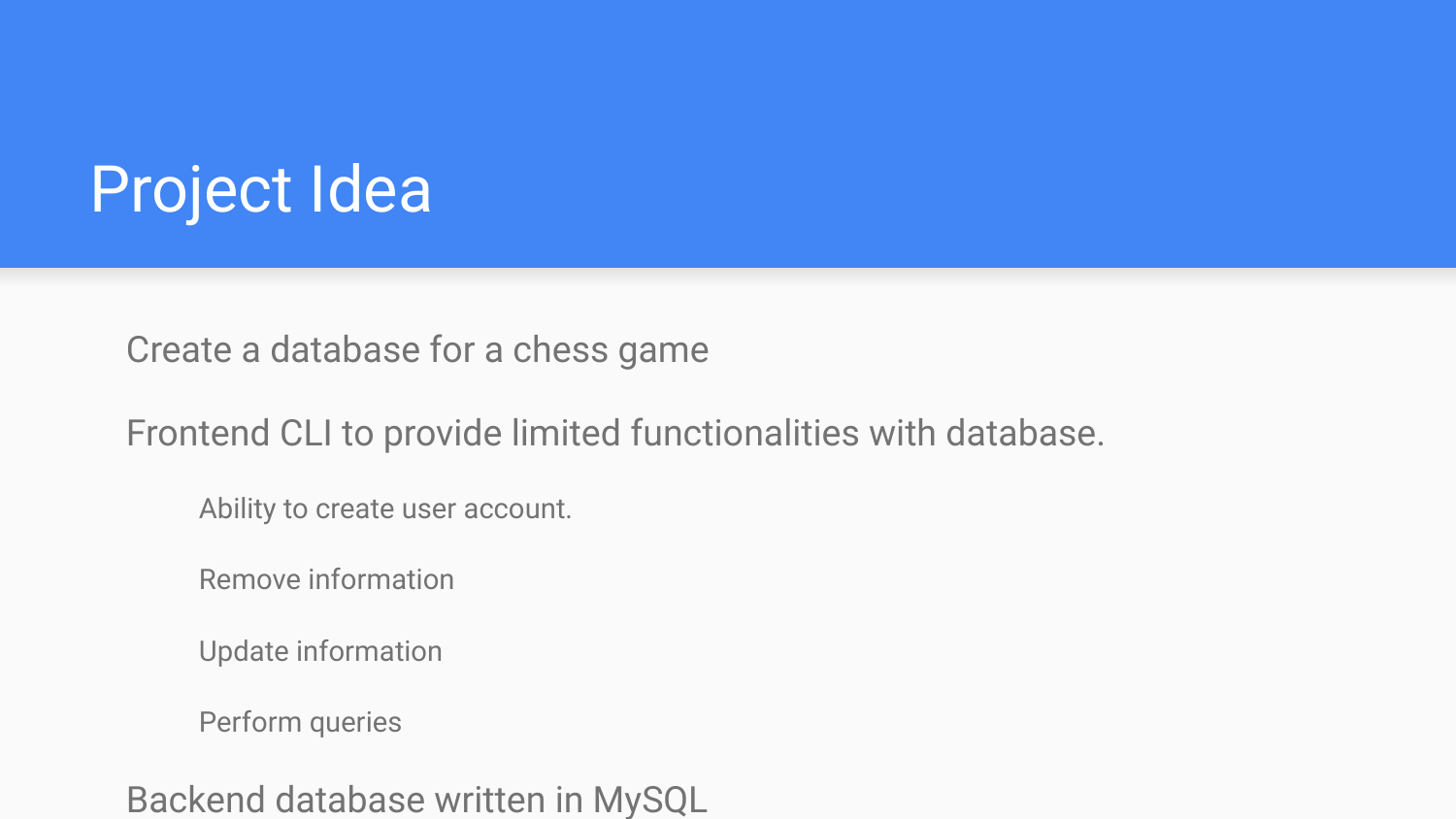

# Project Idea
Create a database for a chess game
Frontend CLI to provide limited functionalities with database.
Ability to create user account.
Remove information
Update information
Perform queries
Backend database written in MySQL